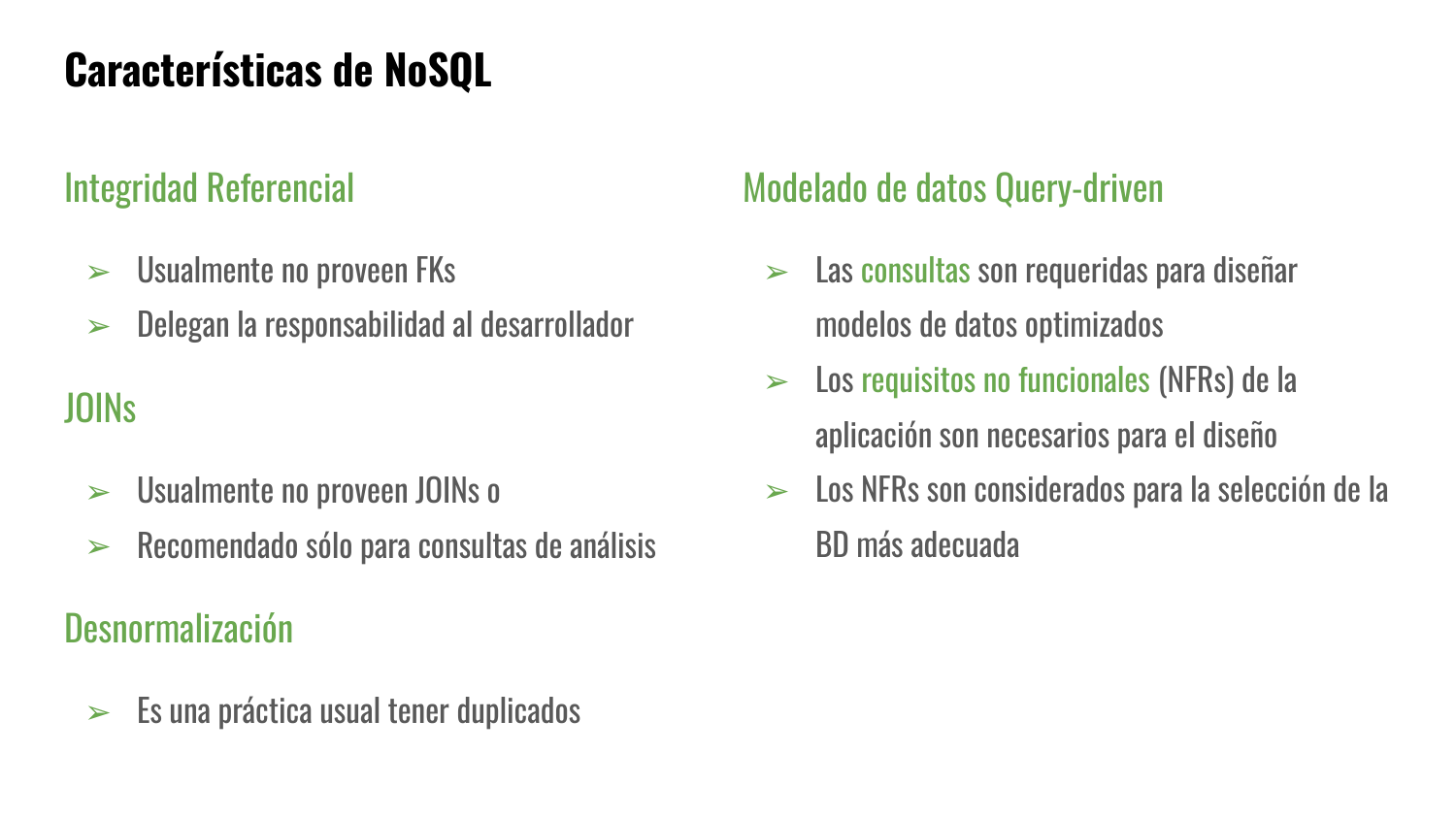

# Características de NoSQL

Integridad Referencial
Usualmente no proveen FKs
Delegan la responsabilidad al desarrollador
JOINs
Usualmente no proveen JOINs o
Recomendado sólo para consultas de análisis
Desnormalización
Es una práctica usual tener duplicados

Modelado de datos Query-driven
Las consultas son requeridas para diseñar modelos de datos optimizados
Los requisitos no funcionales (NFRs) de la aplicación son necesarios para el diseño
Los NFRs son considerados para la selección de la BD más adecuada